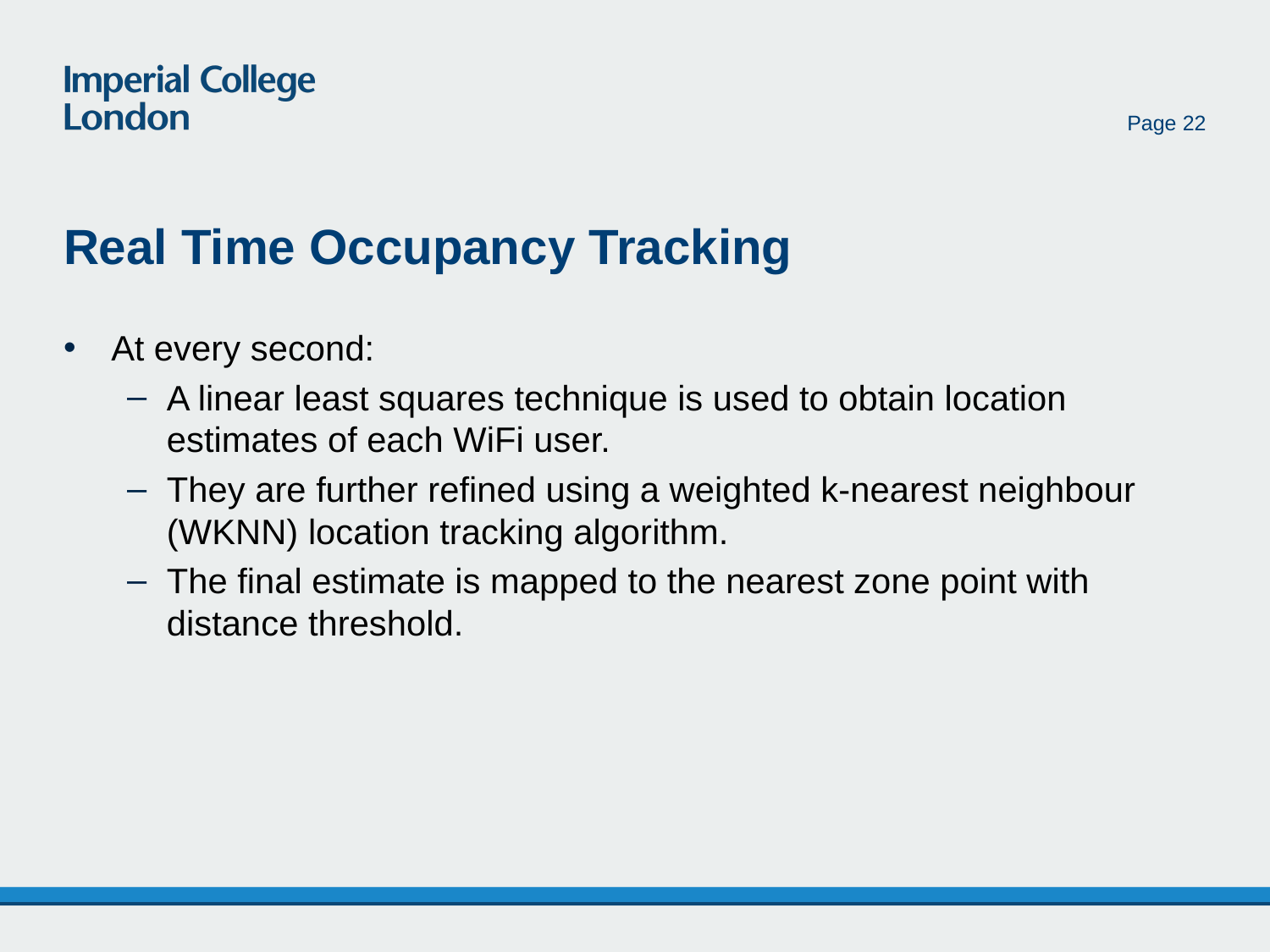

Page 22
# Real Time Occupancy Tracking
Αt every second:
A linear least squares technique is used to obtain location estimates of each WiFi user.
They are further refined using a weighted k-nearest neighbour (WKNN) location tracking algorithm.
The final estimate is mapped to the nearest zone point with distance threshold.